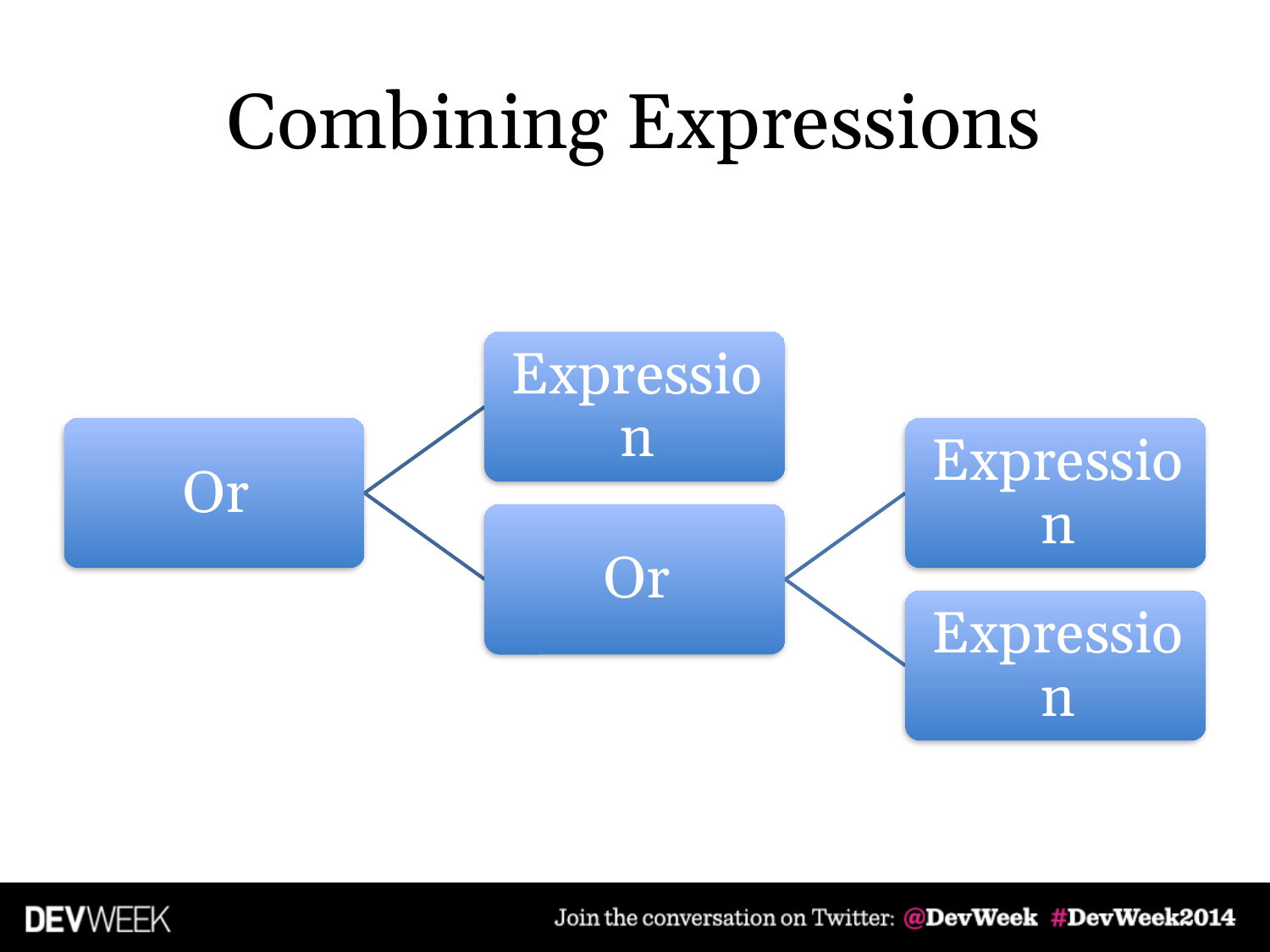

# Combining Expressions
Or

Expression

Or

Expression

Expression